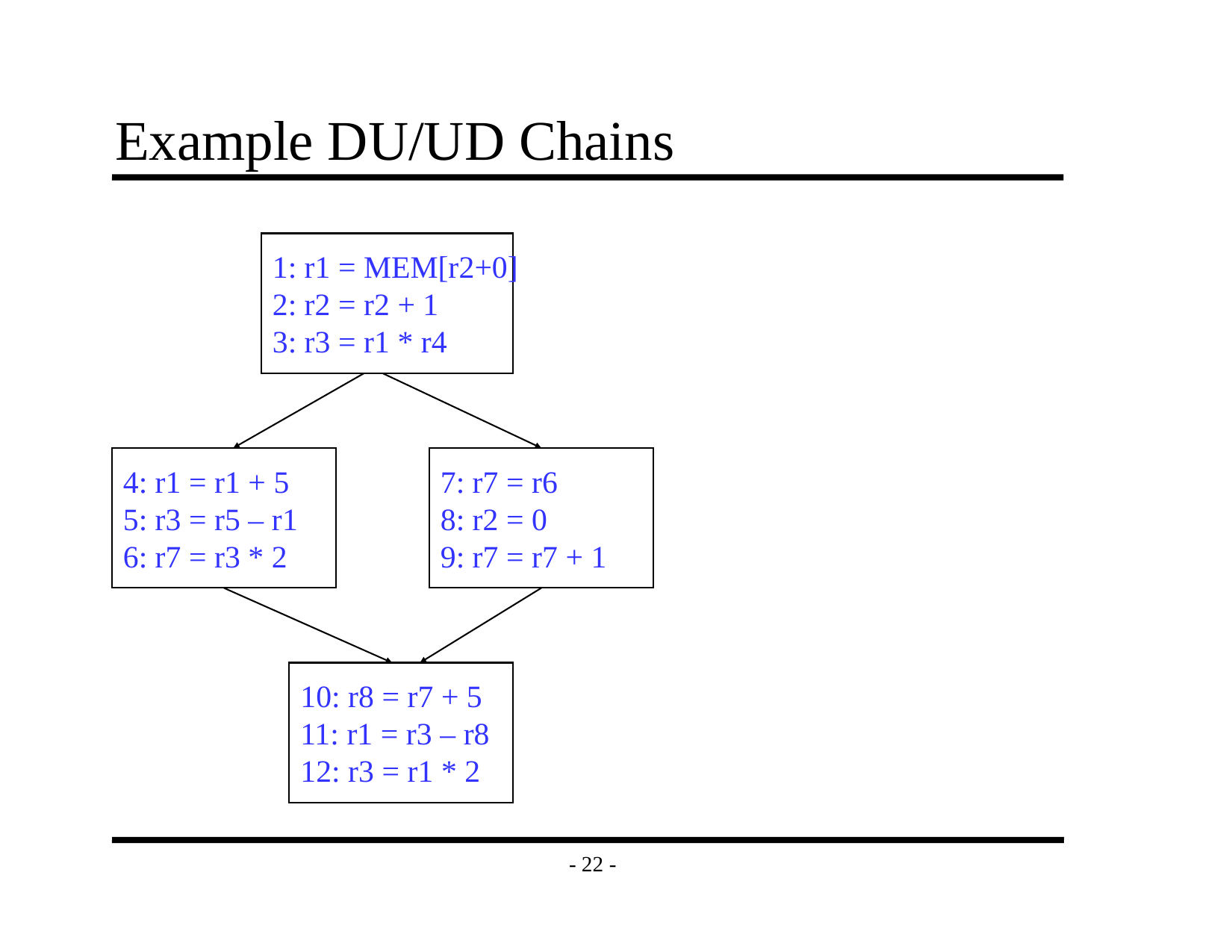

# Example DU/UD Chains
1: r1 = MEM[r2+0]
2: r2 = r2 + 1
3: r3 = r1 * r4

4: r1 = r1 + 5
5: r3 = r5 – r1
6: r7 = r3 * 2
7: r7 = r6
8: r2 = 0
9: r7 = r7 + 1

10: r8 = r7 + 5
11: r1 = r3 – r8
12: r3 = r1 * 2